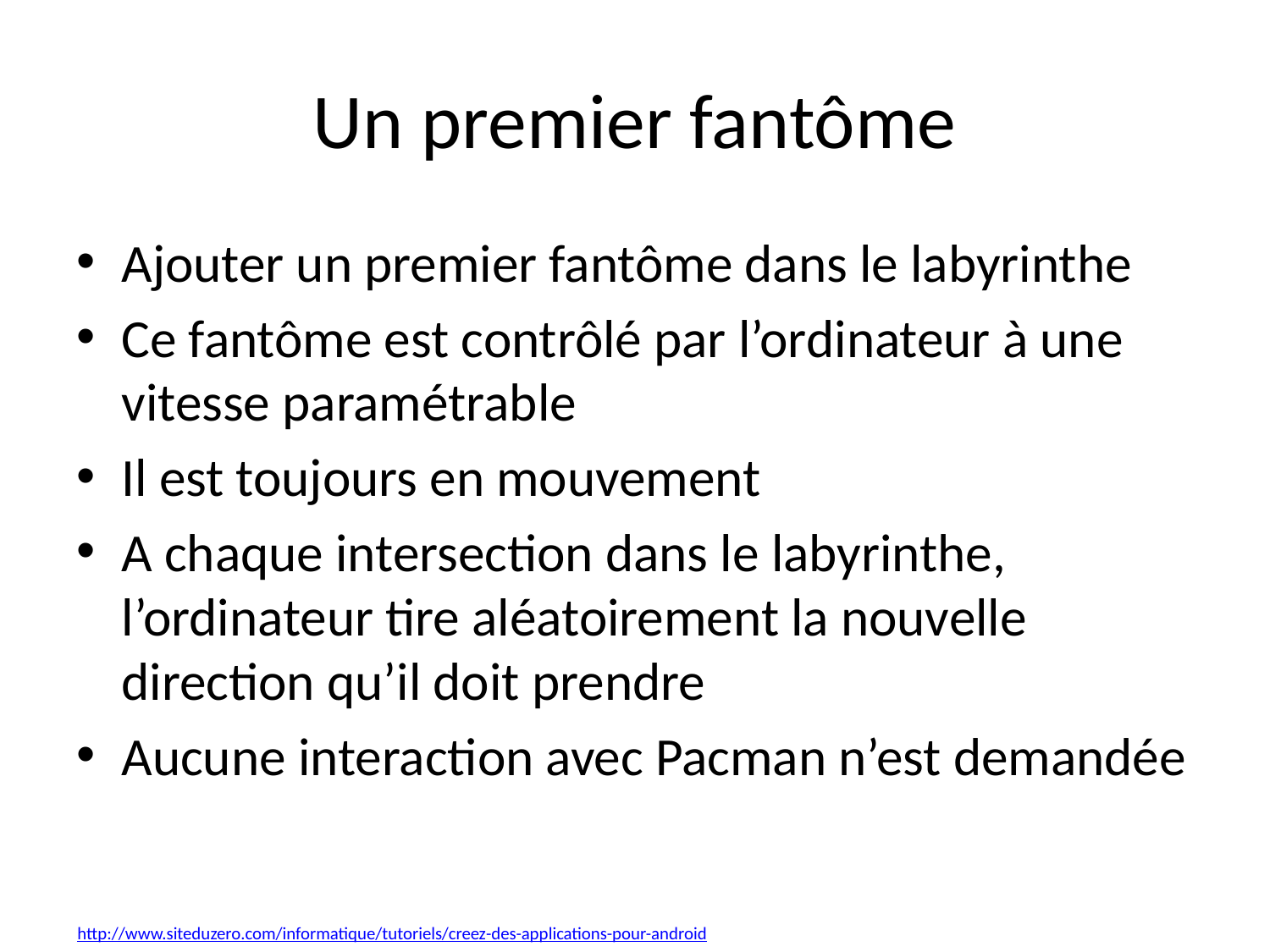

# Un premier fantôme
Ajouter un premier fantôme dans le labyrinthe
Ce fantôme est contrôlé par l’ordinateur à une vitesse paramétrable
Il est toujours en mouvement
A chaque intersection dans le labyrinthe, l’ordinateur tire aléatoirement la nouvelle direction qu’il doit prendre
Aucune interaction avec Pacman n’est demandée